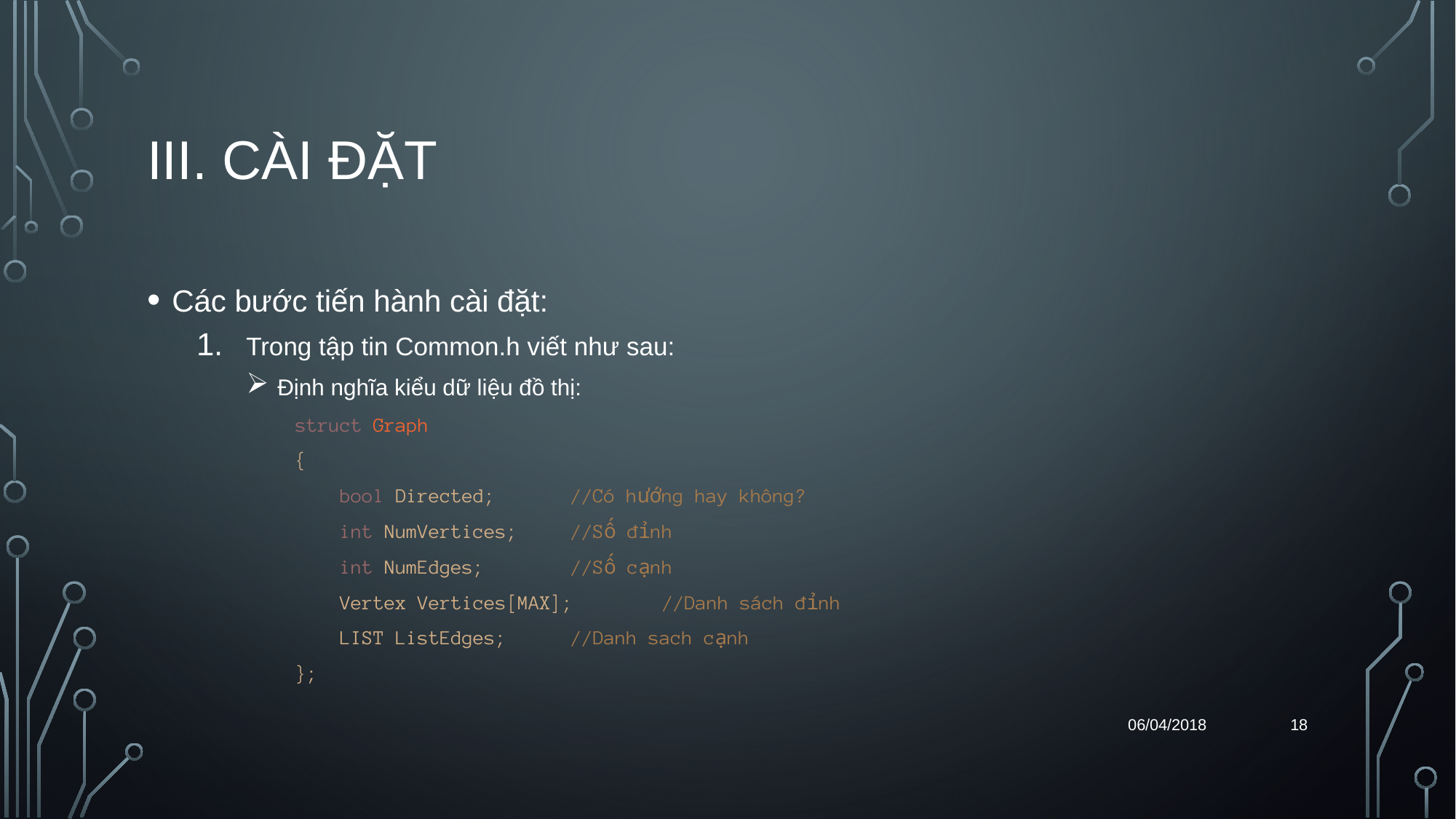

# iii. Cài đặt
Các bước tiến hành cài đặt:
Trong tập tin Common.h viết như sau:
 Định nghĩa kiểu dữ liệu đồ thị:
struct Graph
{
    bool Directed;		//Có hướng hay không?
    int NumVertices;		//Số đỉnh
    int NumEdges; 		//Số cạnh
    Vertex Vertices[MAX];   	//Danh sách đỉnh
    LIST ListEdges; 		//Danh sach cạnh
};
18
06/04/2018